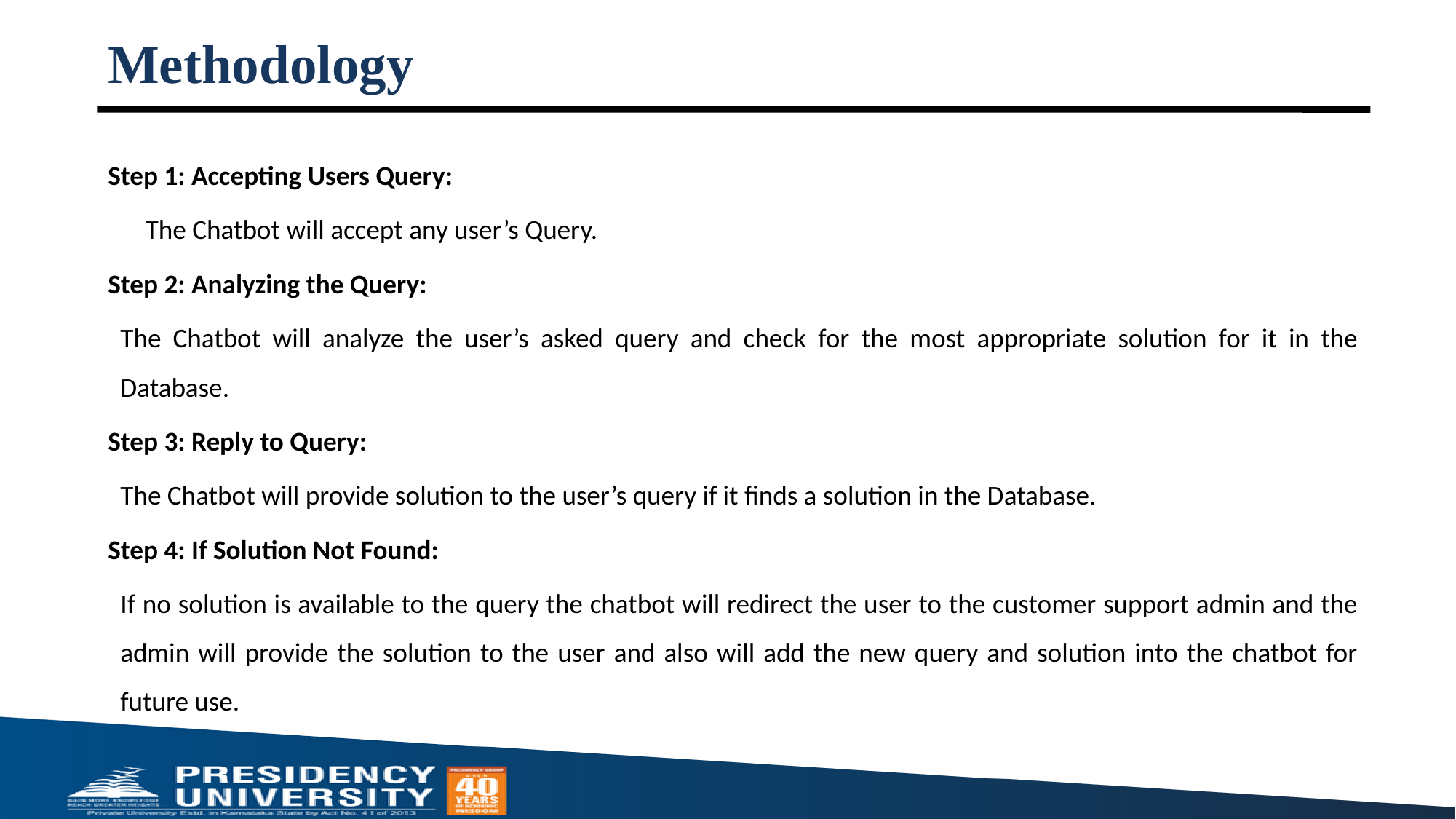

# Methodology
Step 1: Accepting Users Query:
The Chatbot will accept any user’s Query.
Step 2: Analyzing the Query:
The Chatbot will analyze the user’s asked query and check for the most appropriate solution for it in the Database.
Step 3: Reply to Query:
The Chatbot will provide solution to the user’s query if it finds a solution in the Database.
Step 4: If Solution Not Found:
If no solution is available to the query the chatbot will redirect the user to the customer support admin and the admin will provide the solution to the user and also will add the new query and solution into the chatbot for future use.